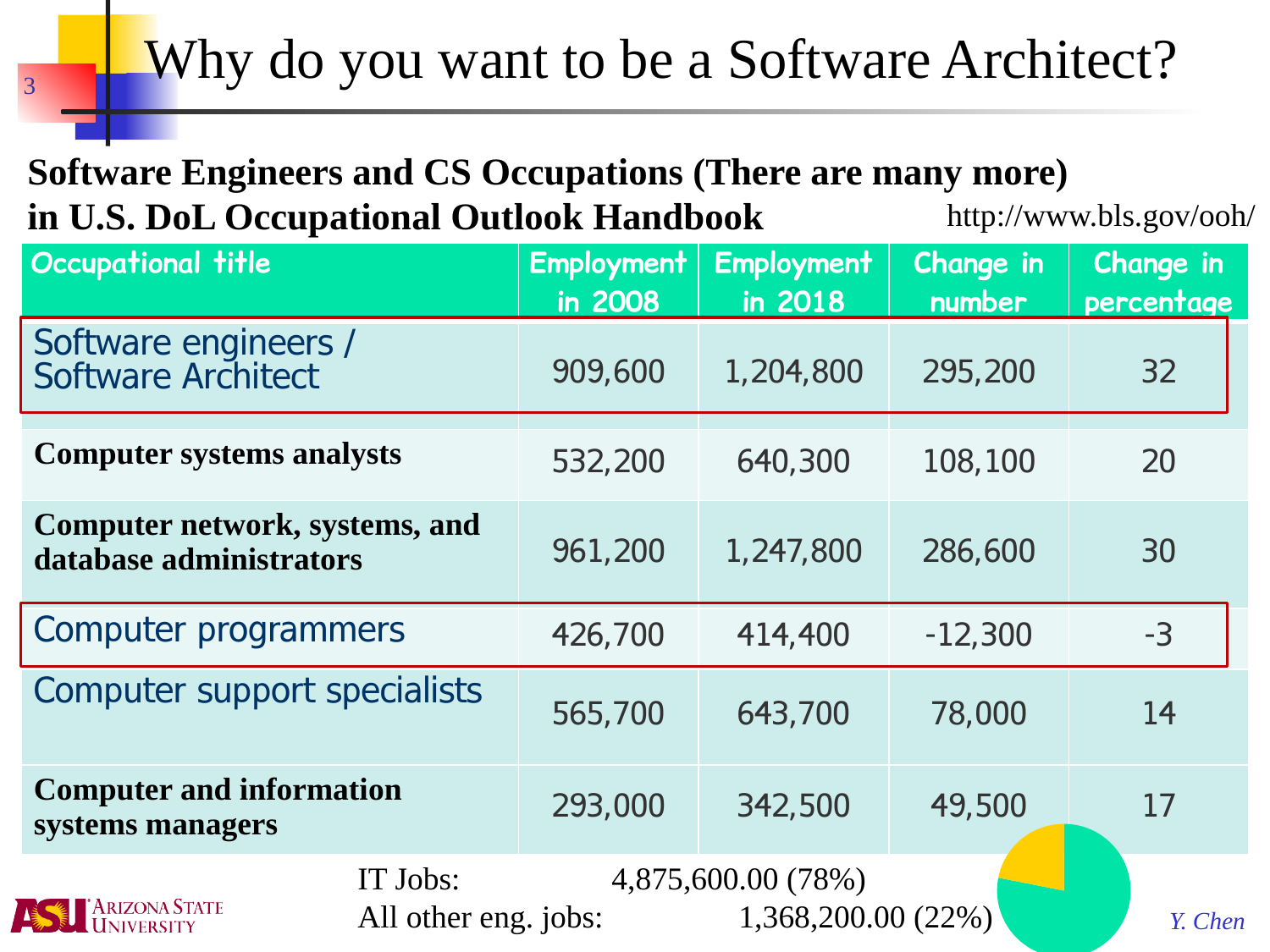

Why do you want to be a Software Architect?
3
# Software Engineers and CS Occupations (There are many more) in U.S. DoL Occupational Outlook Handbook
http://www.bls.gov/ooh/
| Occupational title | Employment in 2008 | Employment in 2018 | Change in number | Change in percentage |
| --- | --- | --- | --- | --- |
| Software engineers / Software Architect | 909,600 | 1,204,800 | 295,200 | 32 |
| Computer systems analysts | 532,200 | 640,300 | 108,100 | 20 |
| Computer network, systems, and database administrators | 961,200 | 1,247,800 | 286,600 | 30 |
| Computer programmers | 426,700 | 414,400 | -12,300 | -3 |
| Computer support specialists | 565,700 | 643,700 | 78,000 | 14 |
| Computer and information systems managers | 293,000 | 342,500 | 49,500 | 17 |

### Chart

| Category |  |
|---|---|
| Information Technology Jobs | 4875600.0 |
| Other Engineering / Technology Jobs | 1368200.0 |
IT Jobs: 		4,875,600.00 (78%)
All other eng. jobs: 	1,368,200.00 (22%)